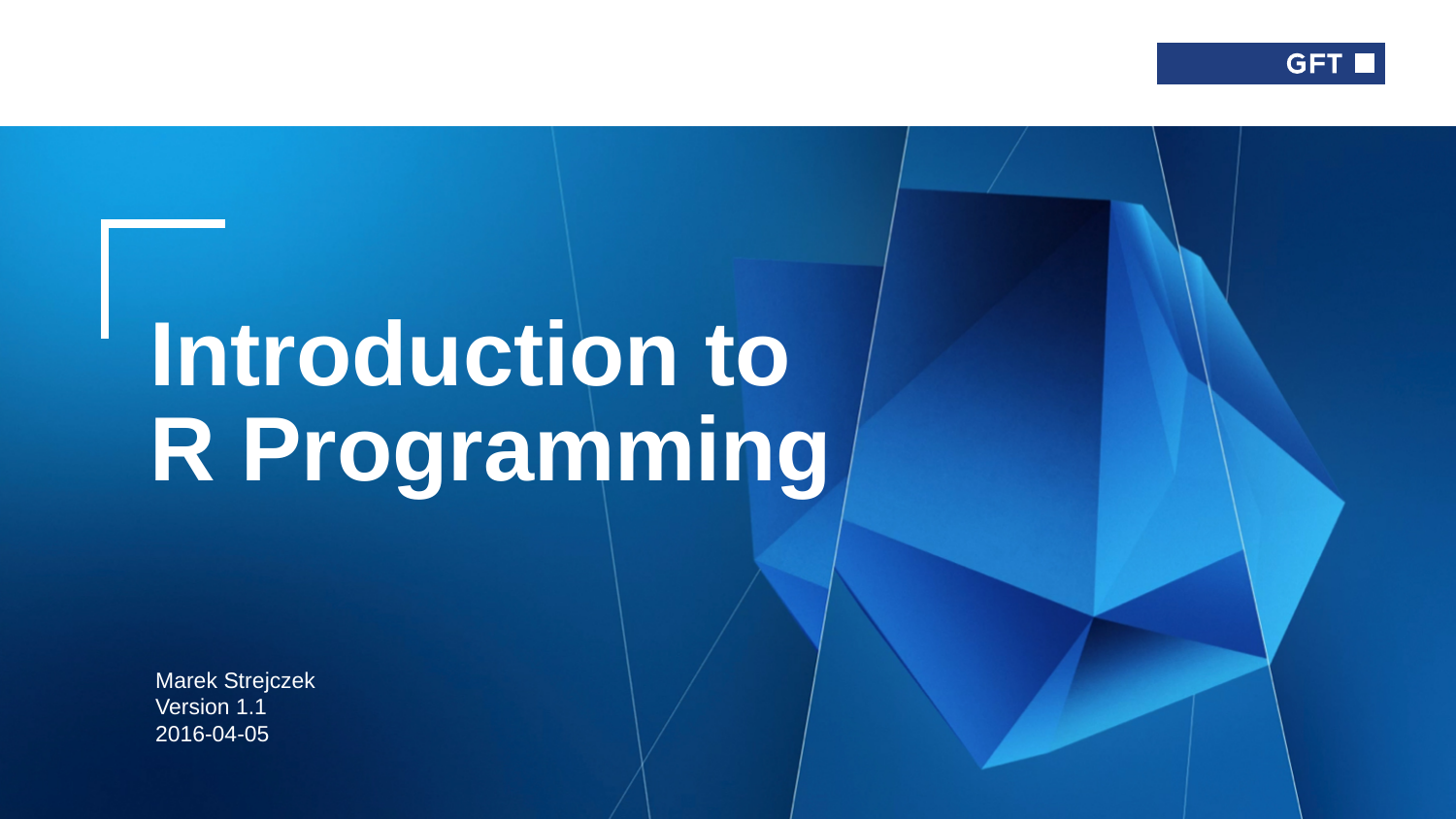

# Introduction to R Programming
Marek Strejczek
Version 1.1
2016-04-05